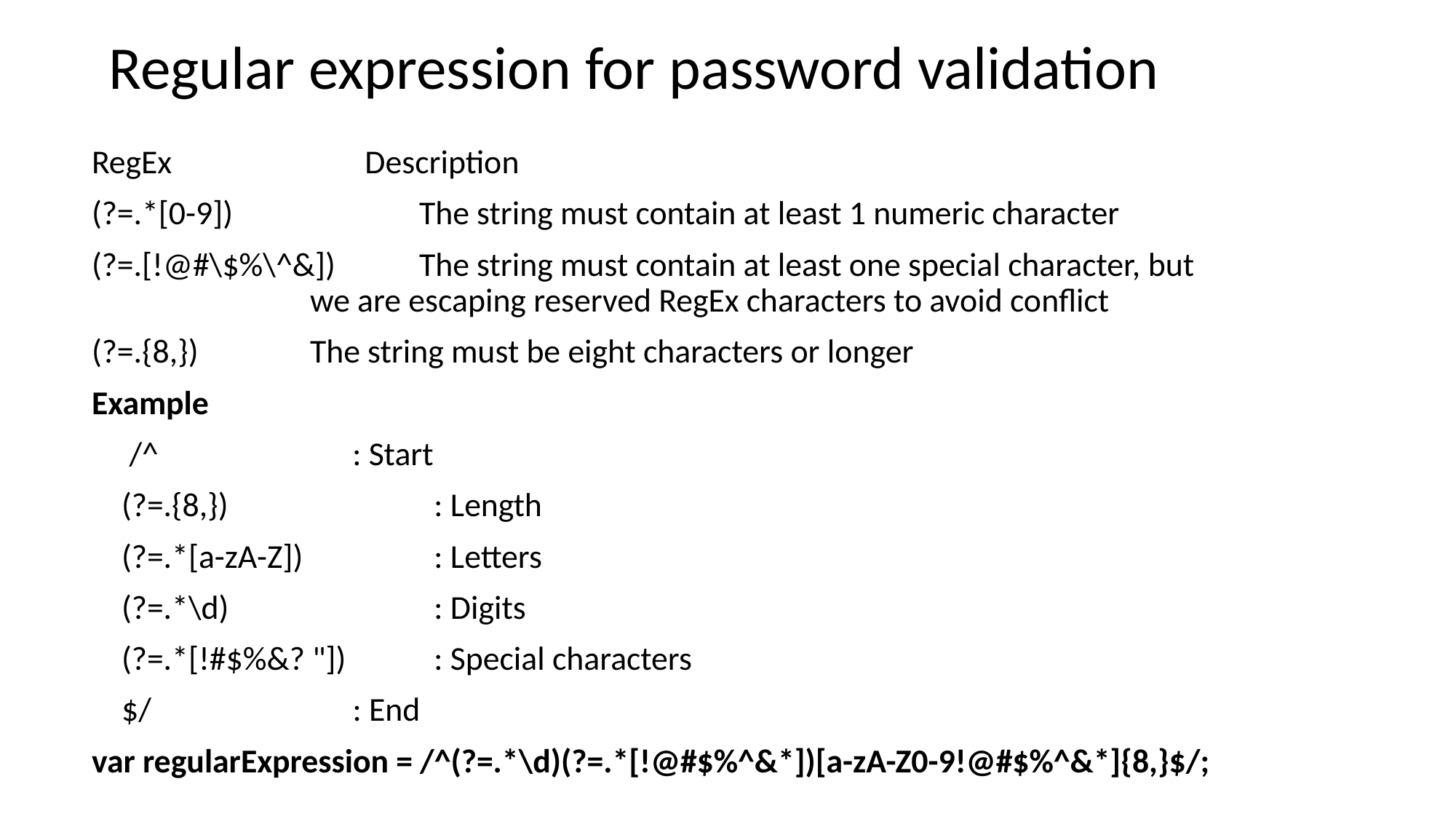

# Regular expression for password validation
RegEx	                      Description
(?=.*[0-9])		The string must contain at least 1 numeric character
(?=.[!@#\$%\^&])	The string must contain at least one special character, but 				we are escaping reserved RegEx characters to avoid conflict
(?=.{8,})		The string must be eight characters or longer
Example
     /^                          : Start
    (?=.{8,})              	  : Length
    (?=.*[a-zA-Z])       	  : Letters
    (?=.*\d)                	  : Digits
    (?=.*[!#$%&? "])  	  : Special characters
    $/                           : End
var regularExpression = /^(?=.*\d)(?=.*[!@#$%^&*])[a-zA-Z0-9!@#$%^&*]{8,}$/;